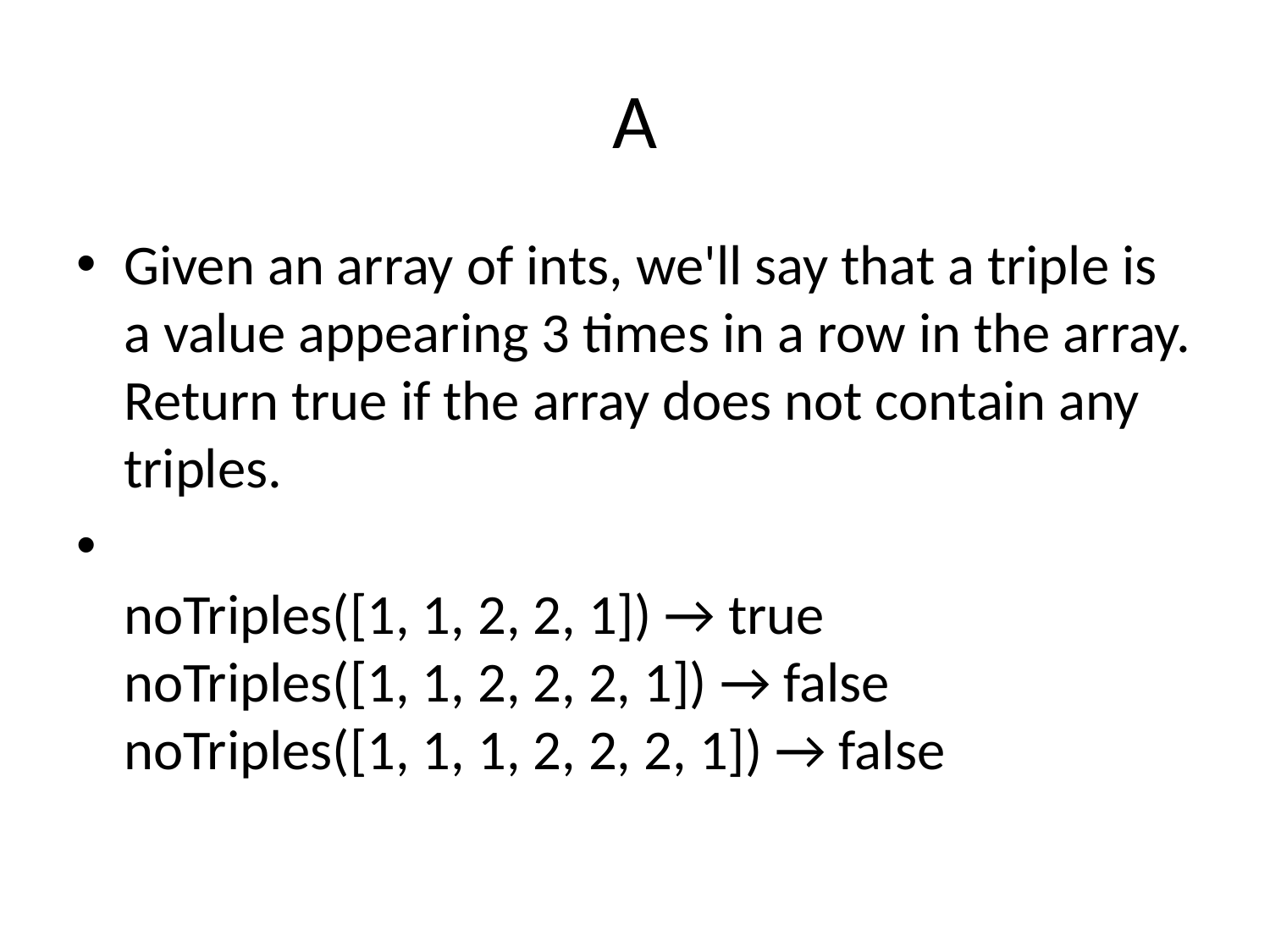

# A
Given an array of ints, we'll say that a triple is a value appearing 3 times in a row in the array. Return true if the array does not contain any triples.
noTriples([1, 1, 2, 2, 1]) → true
noTriples([1, 1, 2, 2, 2, 1]) → false
noTriples([1, 1, 1, 2, 2, 2, 1]) → false